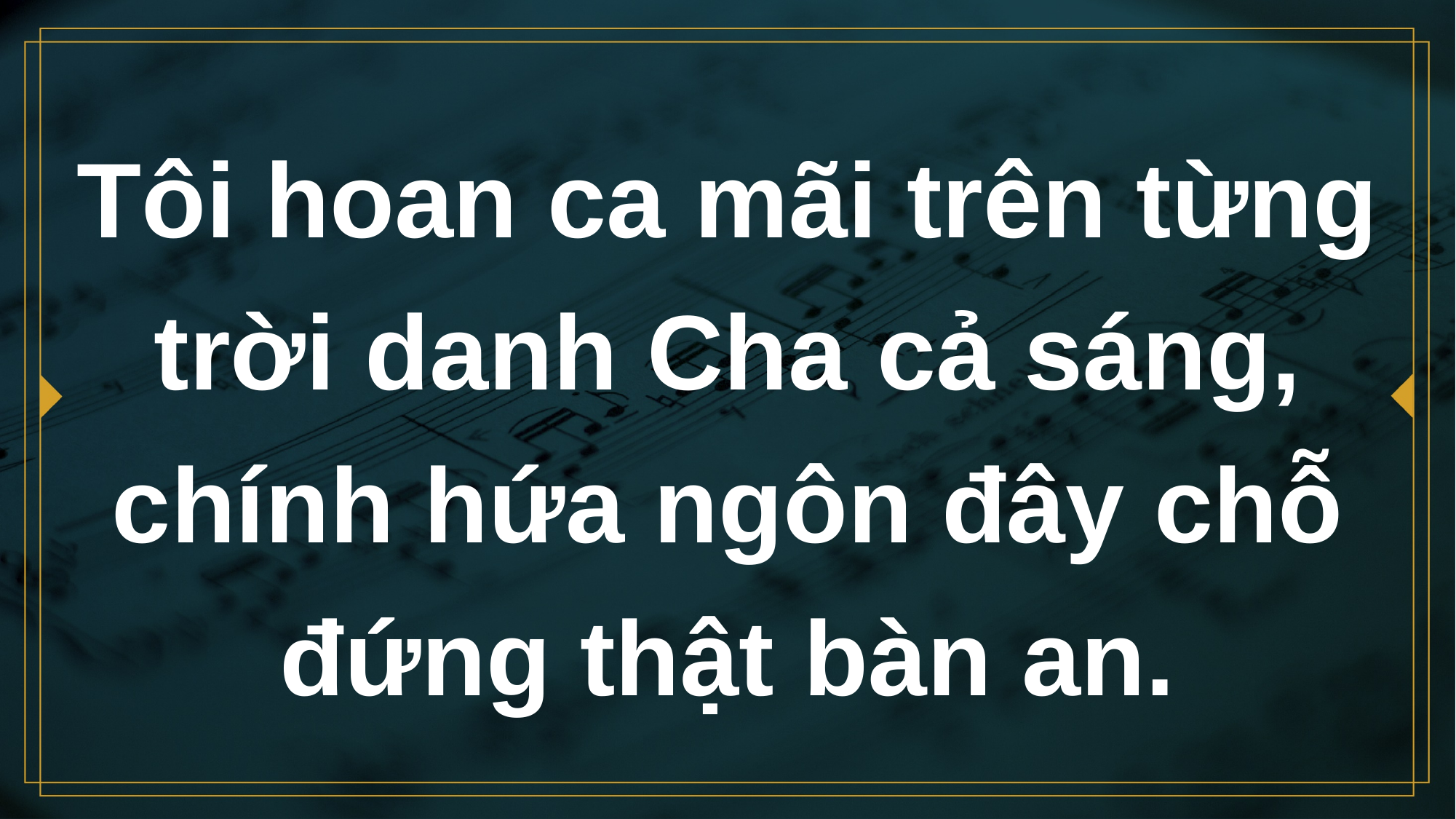

# Tôi hoan ca mãi trên từng trời danh Cha cả sáng, chính hứa ngôn đây chỗ đứng thật bàn an.